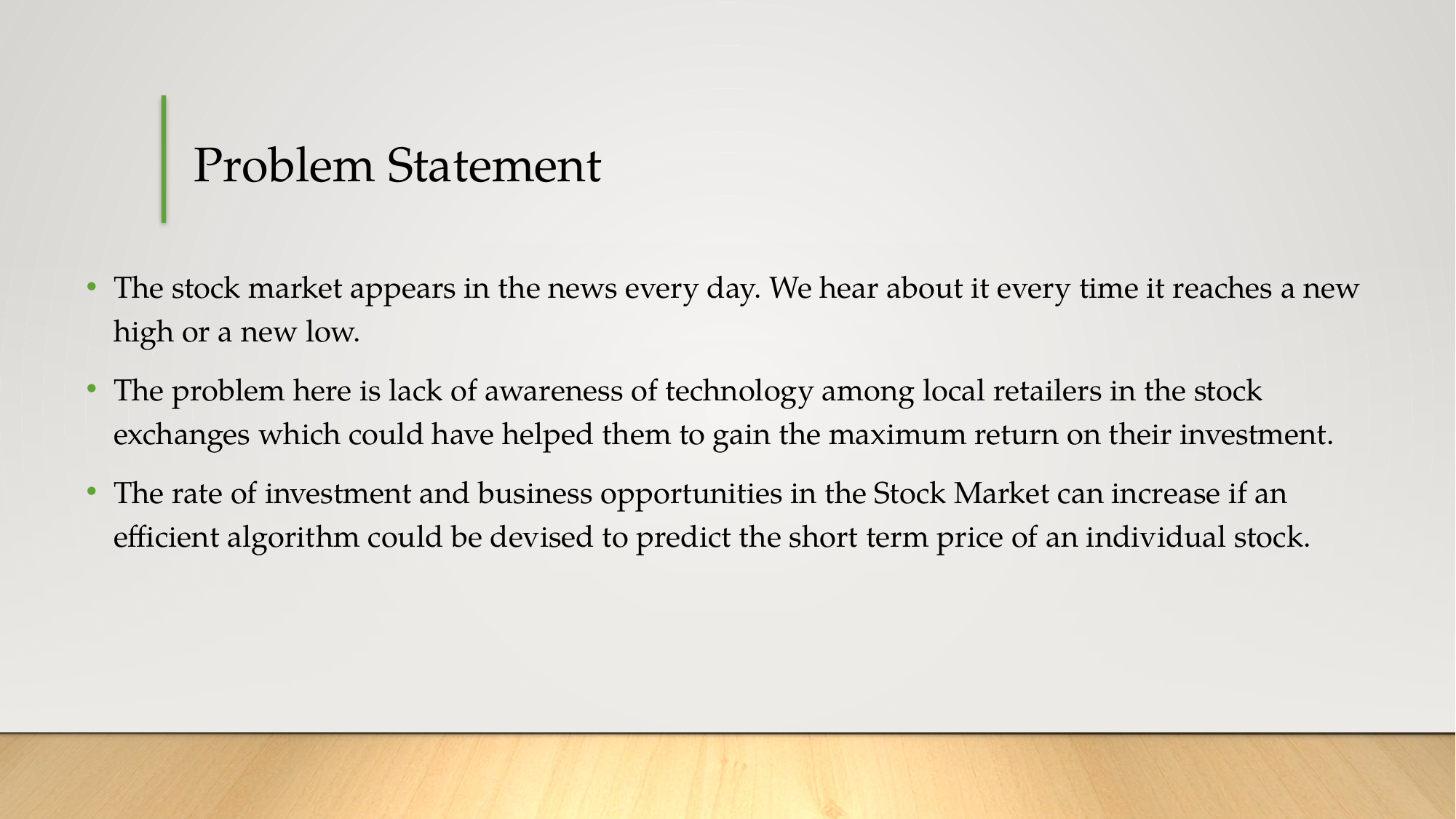

Problem Statement

The stock market appears in the news every day. We hear about it every time it reaches a new high or a new low.
The problem here is lack of awareness of technology among local retailers in the stock exchanges which could have helped them to gain the maximum return on their investment.
The rate of investment and business opportunities in the Stock Market can increase if an efficient algorithm could be devised to predict the short term price of an individual stock.